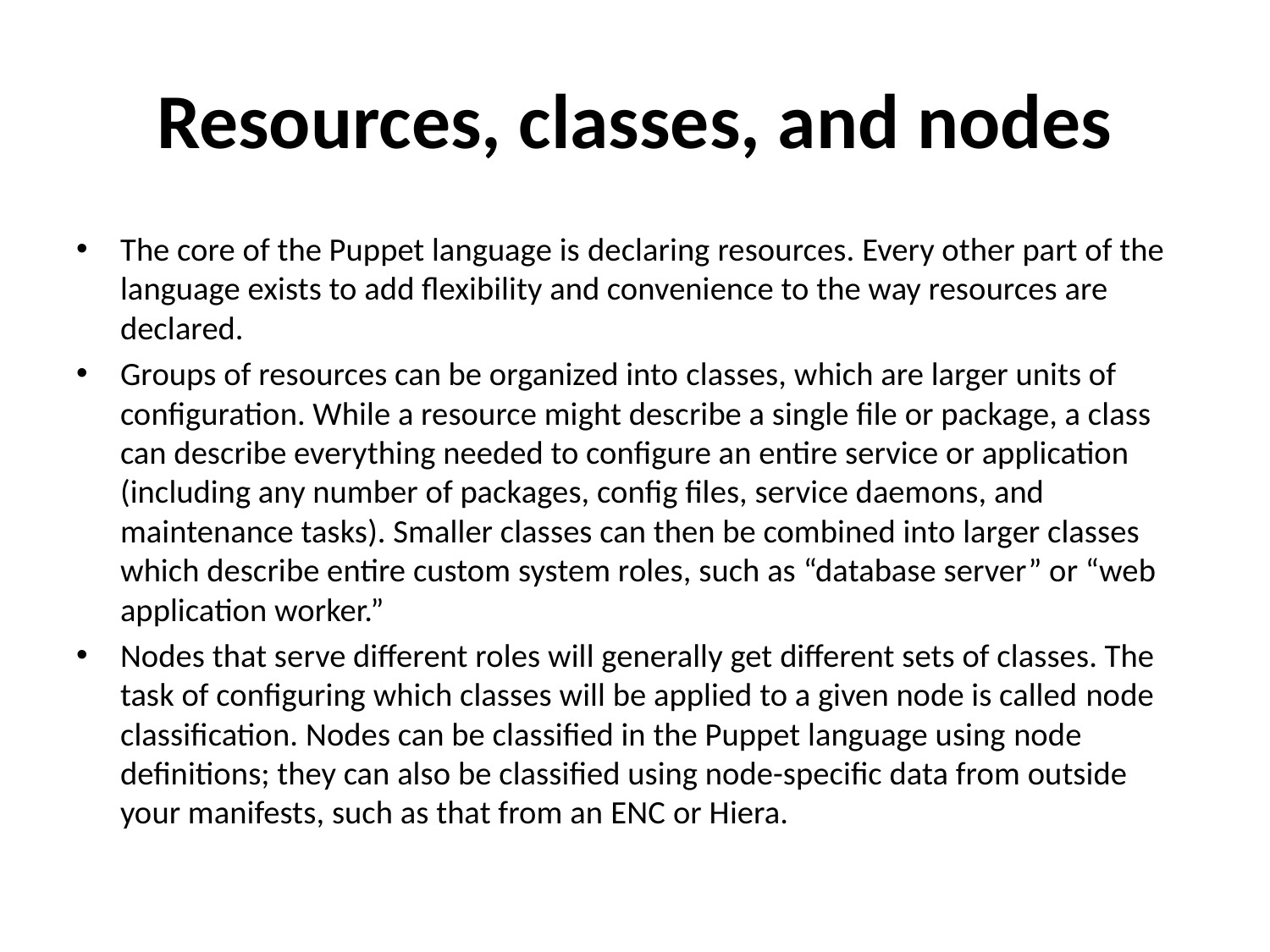

# Resources, classes, and nodes
The core of the Puppet language is declaring resources. Every other part of the language exists to add flexibility and convenience to the way resources are declared.
Groups of resources can be organized into classes, which are larger units of configuration. While a resource might describe a single file or package, a class can describe everything needed to configure an entire service or application (including any number of packages, config files, service daemons, and maintenance tasks). Smaller classes can then be combined into larger classes which describe entire custom system roles, such as “database server” or “web application worker.”
Nodes that serve different roles will generally get different sets of classes. The task of configuring which classes will be applied to a given node is called node classification. Nodes can be classified in the Puppet language using node definitions; they can also be classified using node-specific data from outside your manifests, such as that from an ENC or Hiera.